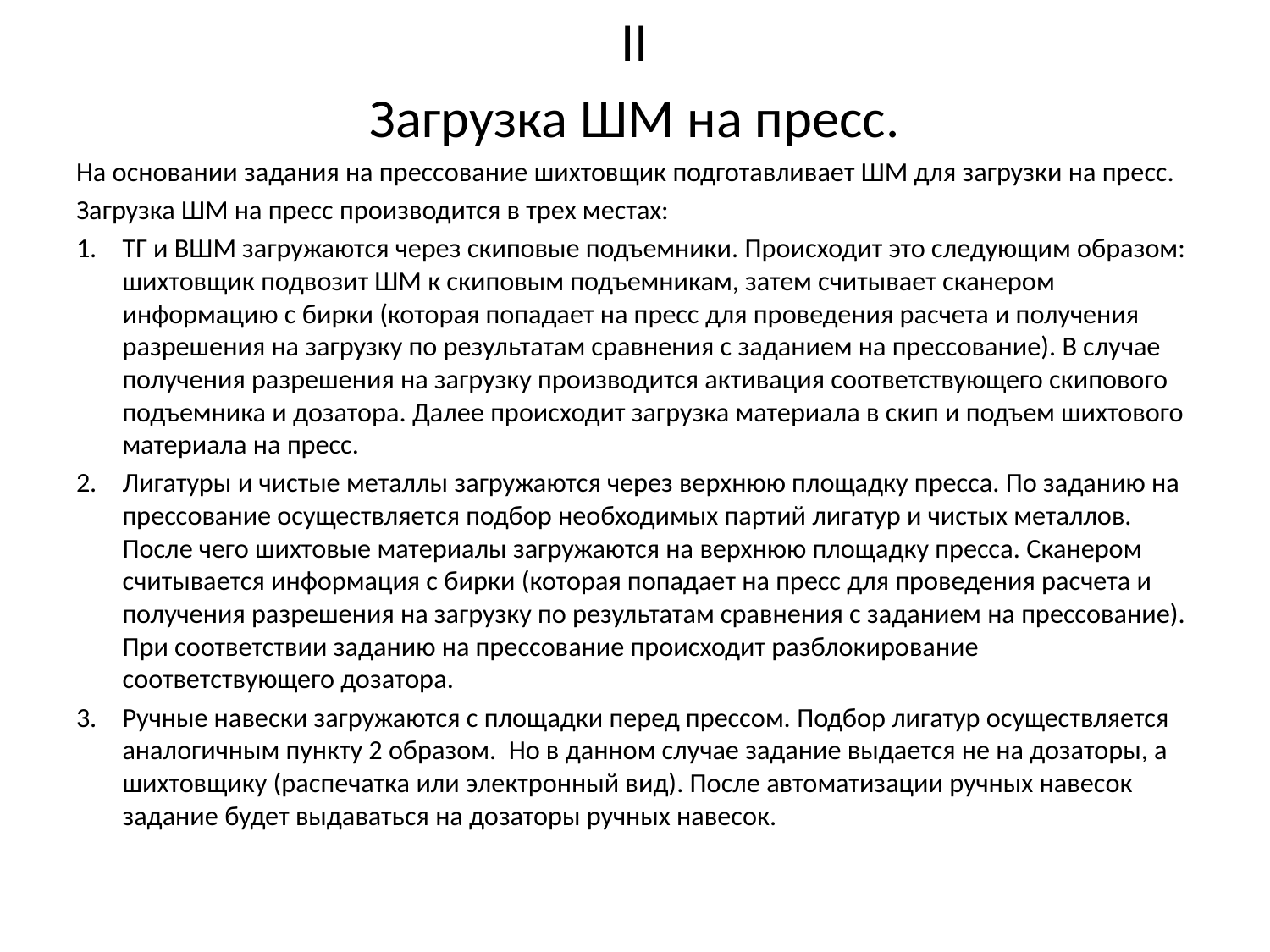

II
Загрузка ШМ на пресс.
На основании задания на прессование шихтовщик подготавливает ШМ для загрузки на пресс.
Загрузка ШМ на пресс производится в трех местах:
ТГ и ВШМ загружаются через скиповые подъемники. Происходит это следующим образом: шихтовщик подвозит ШМ к скиповым подъемникам, затем считывает сканером информацию с бирки (которая попадает на пресс для проведения расчета и получения разрешения на загрузку по результатам сравнения с заданием на прессование). В случае получения разрешения на загрузку производится активация соответствующего скипового подъемника и дозатора. Далее происходит загрузка материала в скип и подъем шихтового материала на пресс.
Лигатуры и чистые металлы загружаются через верхнюю площадку пресса. По заданию на прессование осуществляется подбор необходимых партий лигатур и чистых металлов. После чего шихтовые материалы загружаются на верхнюю площадку пресса. Сканером считывается информация с бирки (которая попадает на пресс для проведения расчета и получения разрешения на загрузку по результатам сравнения с заданием на прессование). При соответствии заданию на прессование происходит разблокирование соответствующего дозатора.
Ручные навески загружаются с площадки перед прессом. Подбор лигатур осуществляется аналогичным пункту 2 образом.  Но в данном случае задание выдается не на дозаторы, а шихтовщику (распечатка или электронный вид). После автоматизации ручных навесок задание будет выдаваться на дозаторы ручных навесок.